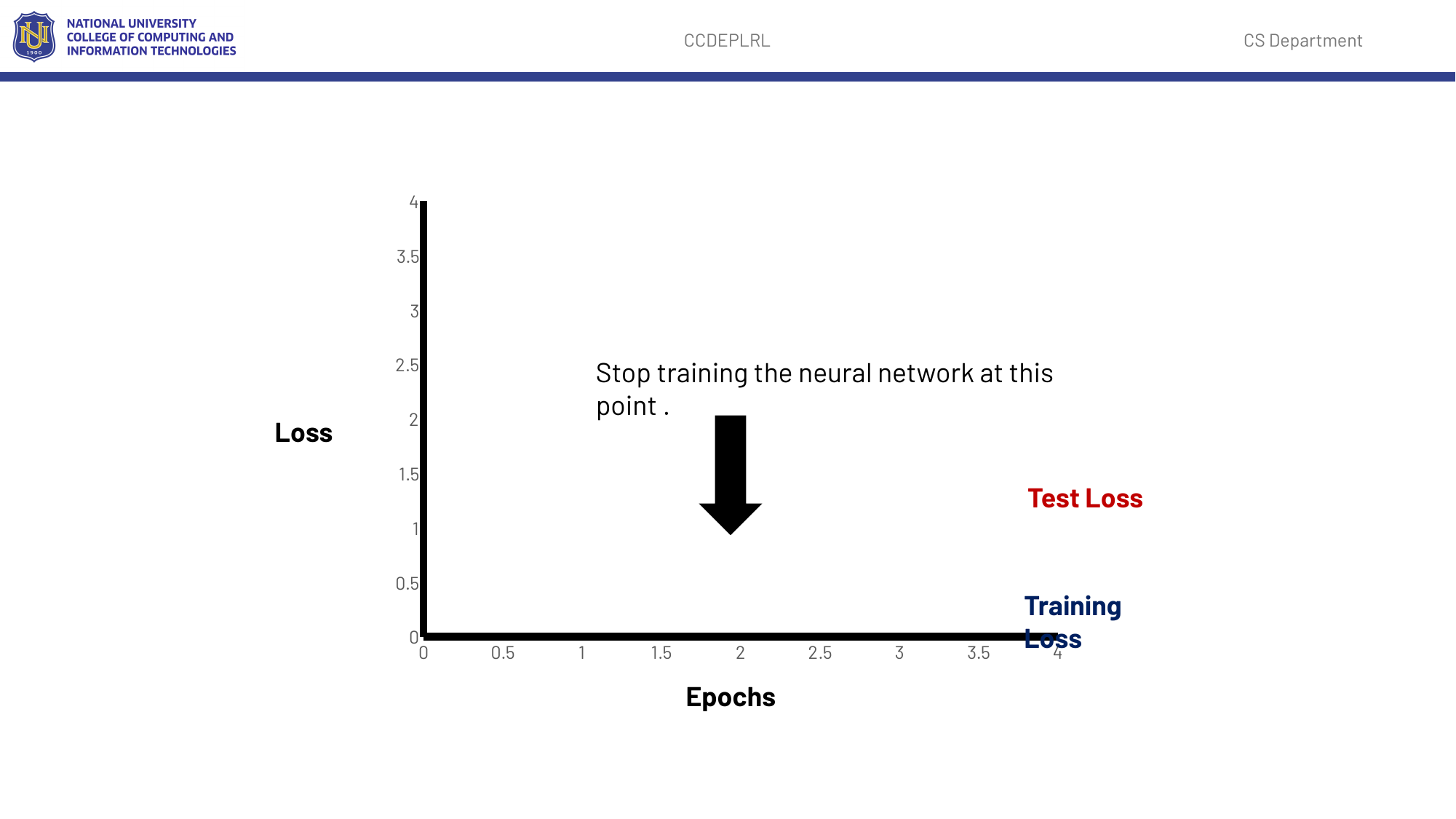

### Chart

| Category | Y-Values |
|---|---|
Loss
Epochs
Stop training the neural network at this point .

Test Loss
Training Loss